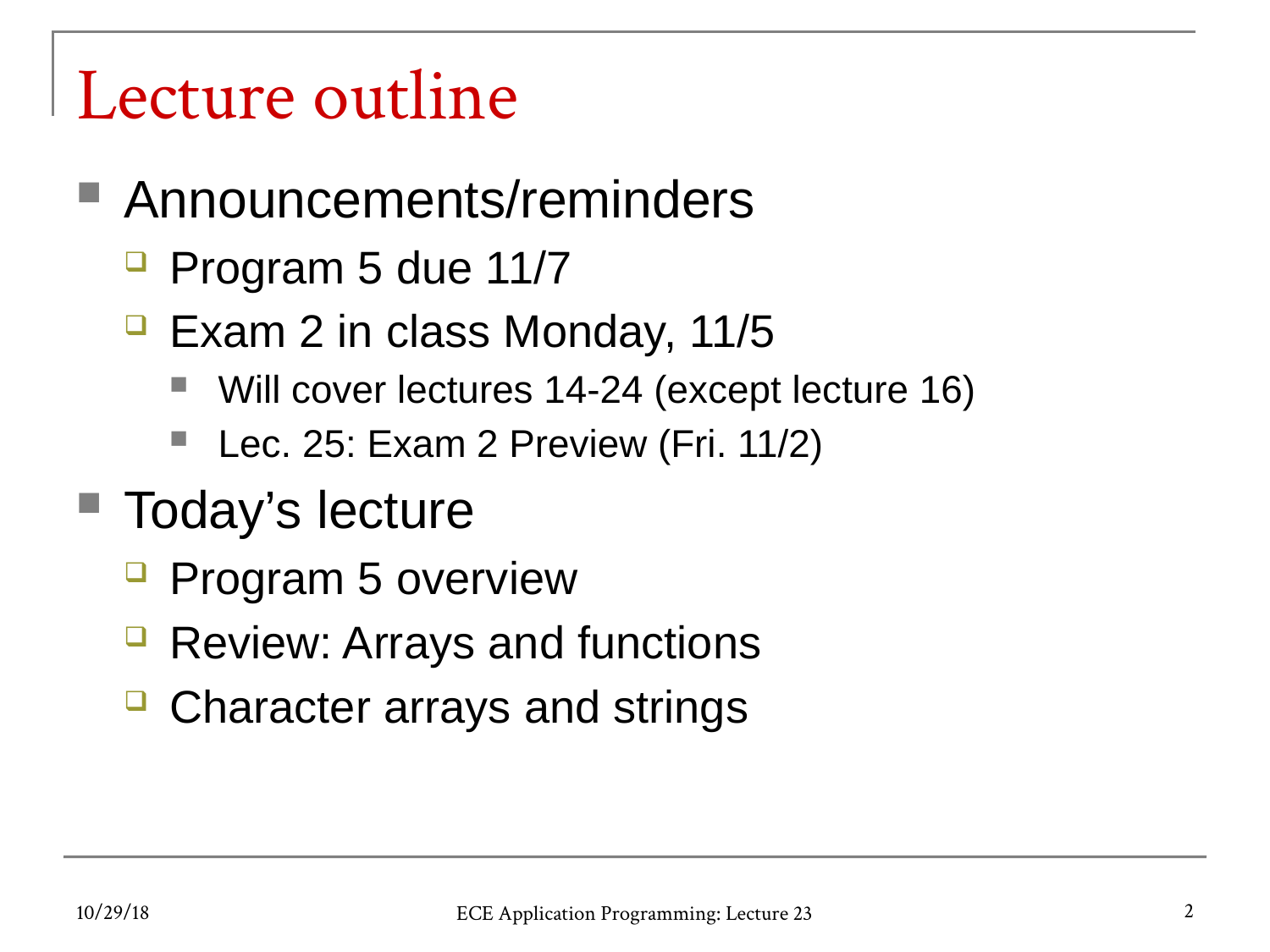

# Lecture outline
Announcements/reminders
Program 5 due 11/7
Exam 2 in class Monday, 11/5
Will cover lectures 14-24 (except lecture 16)
Lec. 25: Exam 2 Preview (Fri. 11/2)
Today’s lecture
Program 5 overview
Review: Arrays and functions
Character arrays and strings
10/29/18
2
ECE Application Programming: Lecture 23